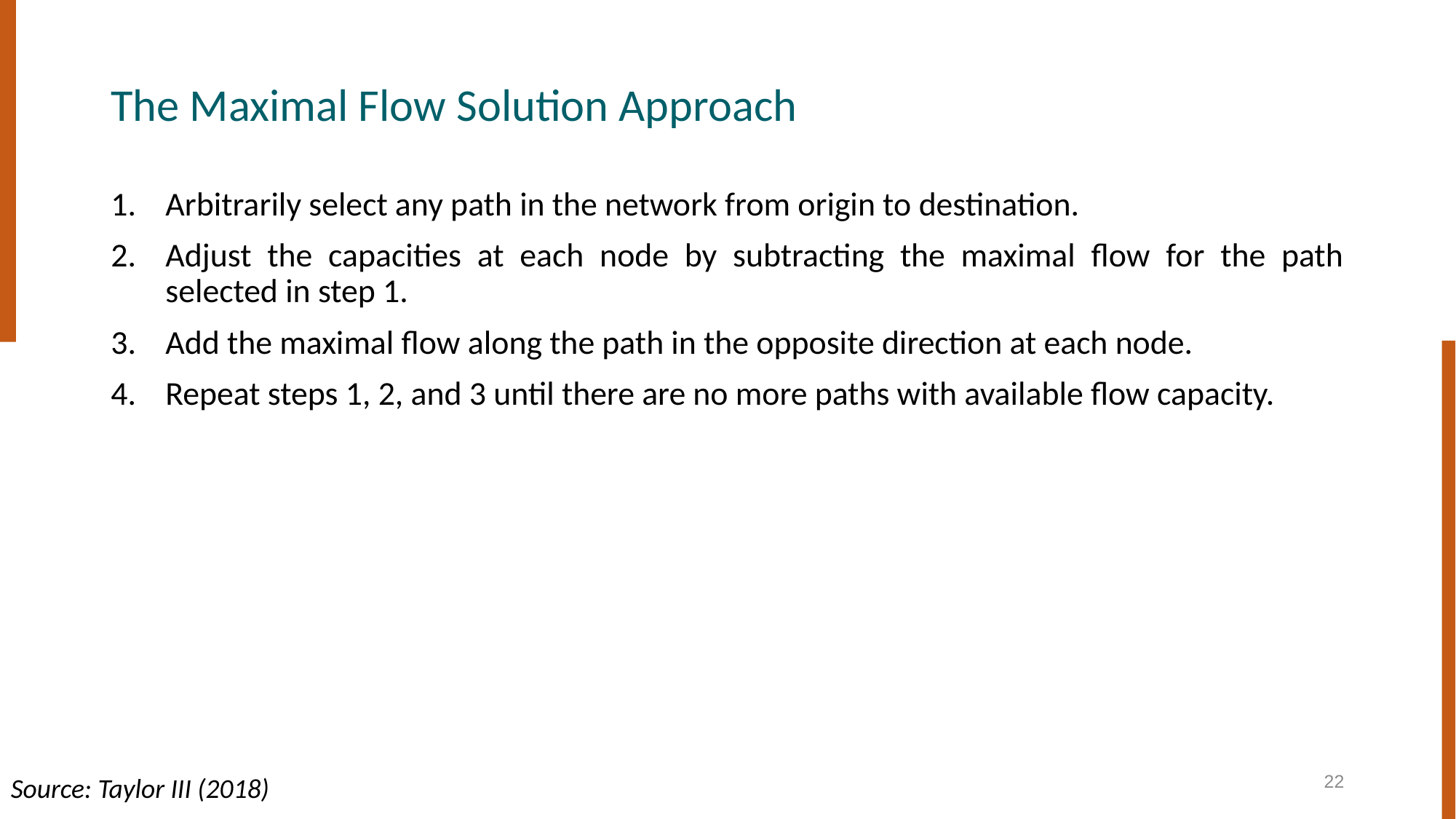

# The Maximal Flow Solution Approach
Arbitrarily select any path in the network from origin to destination.
Adjust the capacities at each node by subtracting the maximal flow for the path selected in step 1.
Add the maximal flow along the path in the opposite direction at each node.
Repeat steps 1, 2, and 3 until there are no more paths with available flow capacity.
22
Source: Taylor III (2018)